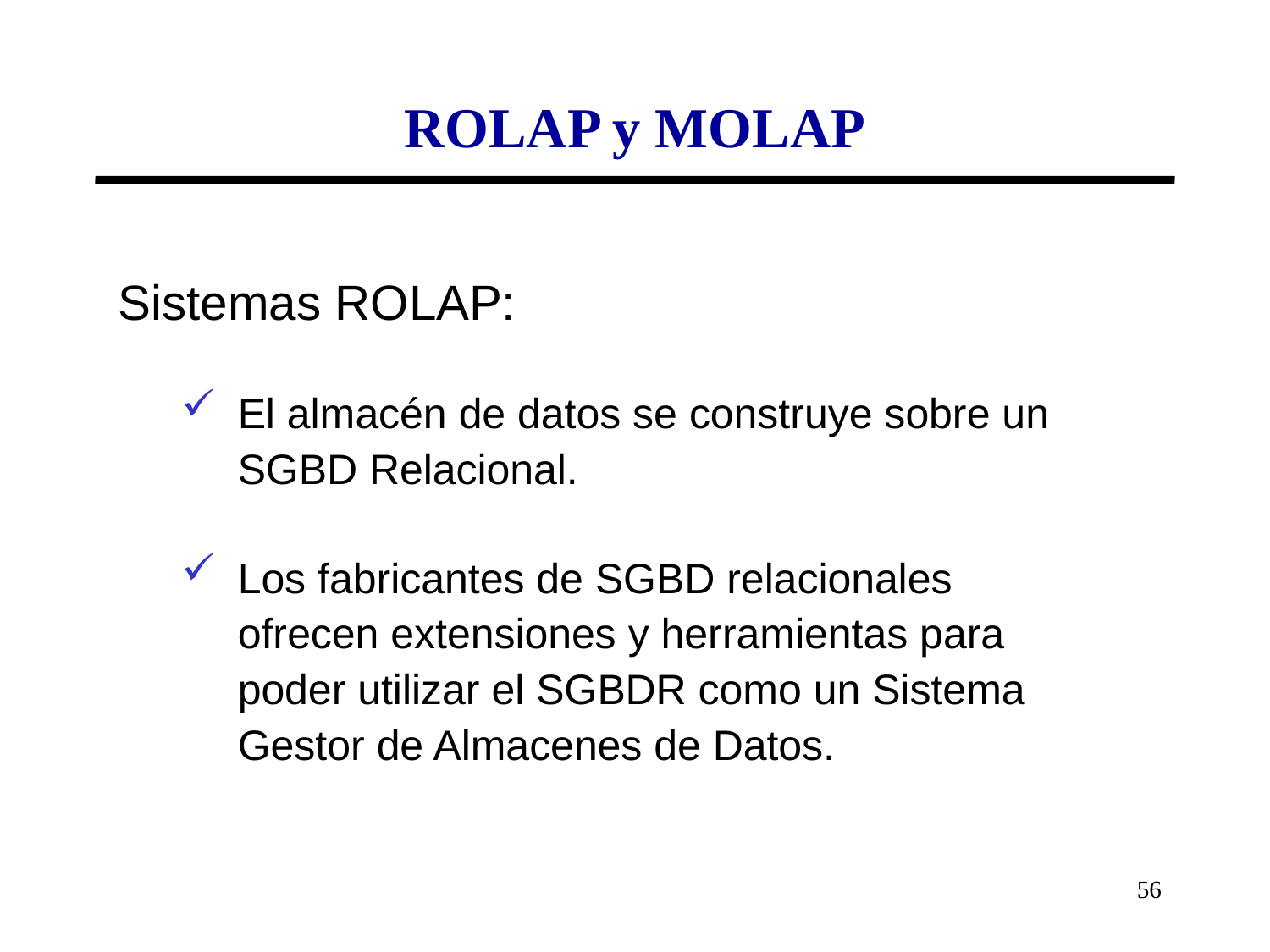

# ROLAP y MOLAP
Sistemas ROLAP:

El almacén de datos se construye sobre un SGBD Relacional.

Los fabricantes de SGBD relacionales ofrecen extensiones y herramientas para poder utilizar el SGBDR como un Sistema Gestor de Almacenes de Datos.
56